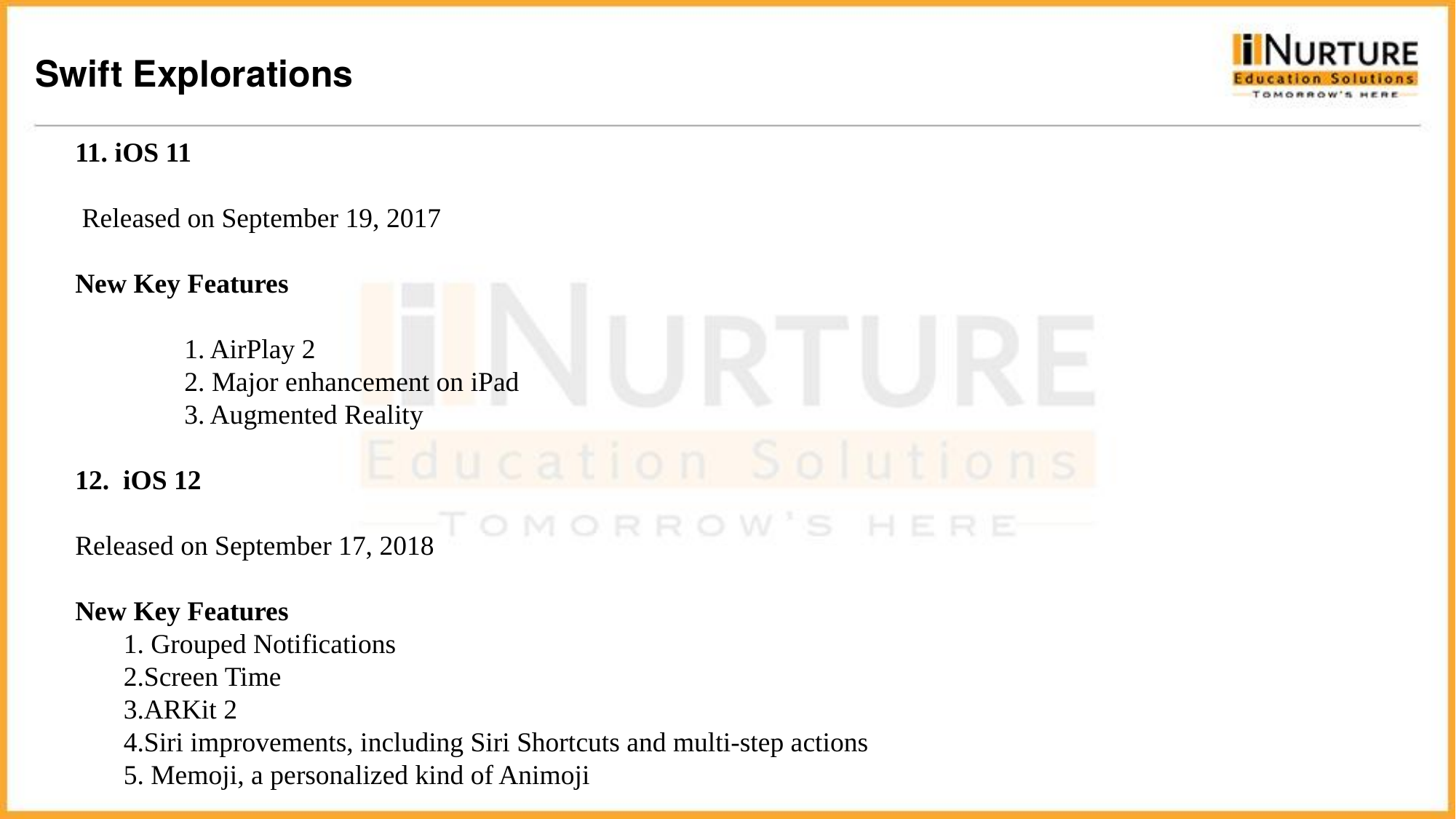

Swift Explorations
11. iOS 11

 Released on September 19, 2017

New Key Features

	1. AirPlay 2
	2. Major enhancement on iPad
	3. Augmented Reality

12.  iOS 12

Released on September 17, 2018

New Key Features
       1. Grouped Notifications
       2.Screen Time
       3.ARKit 2
       4.Siri improvements, including Siri Shortcuts and multi-step actions
       5. Memoji, a personalized kind of Animoji